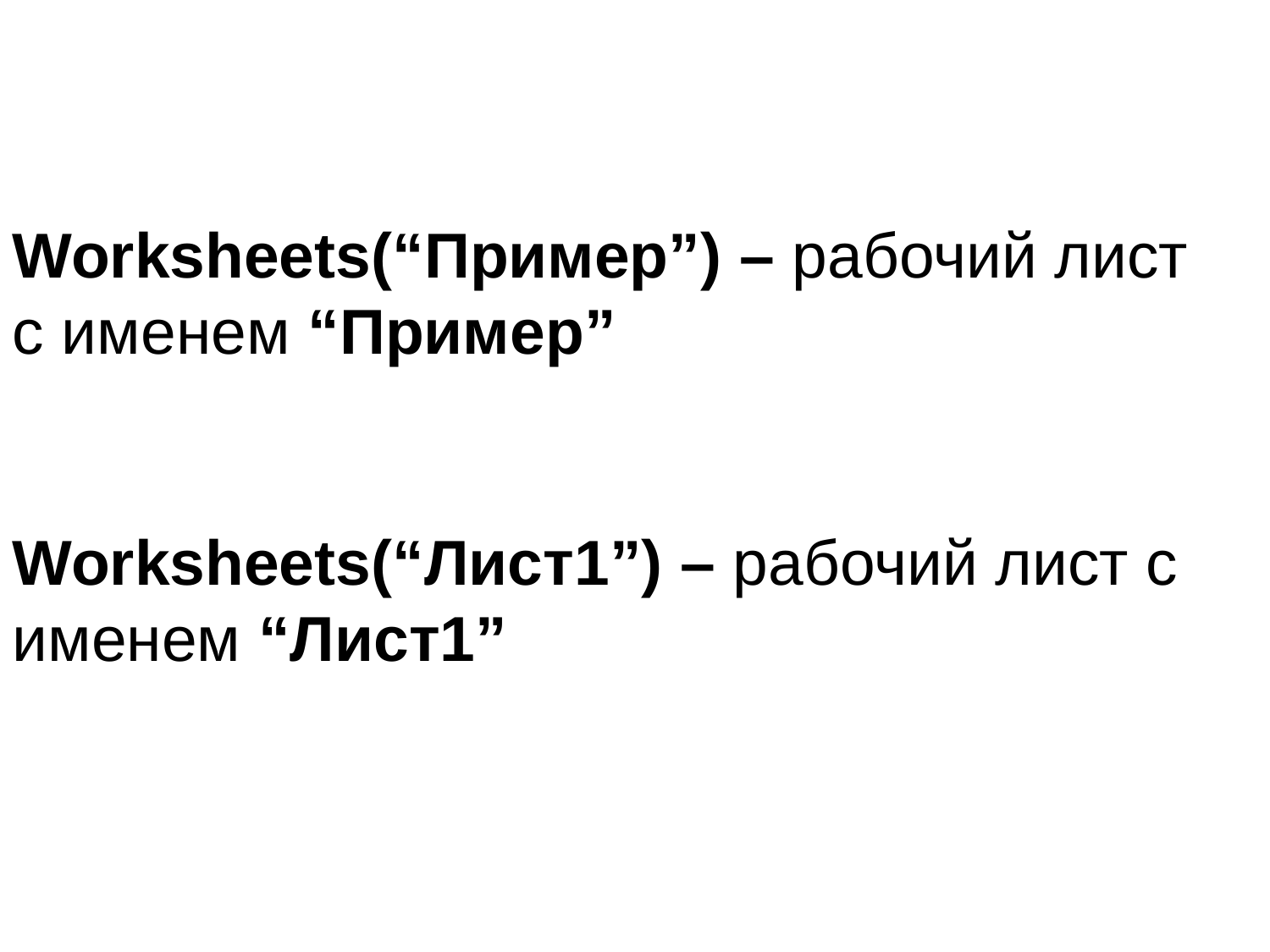

Worksheets(“Пример”) – рабочий лист с именем “Пример”
Worksheets(“Лист1”) – рабочий лист с именем “Лист1”